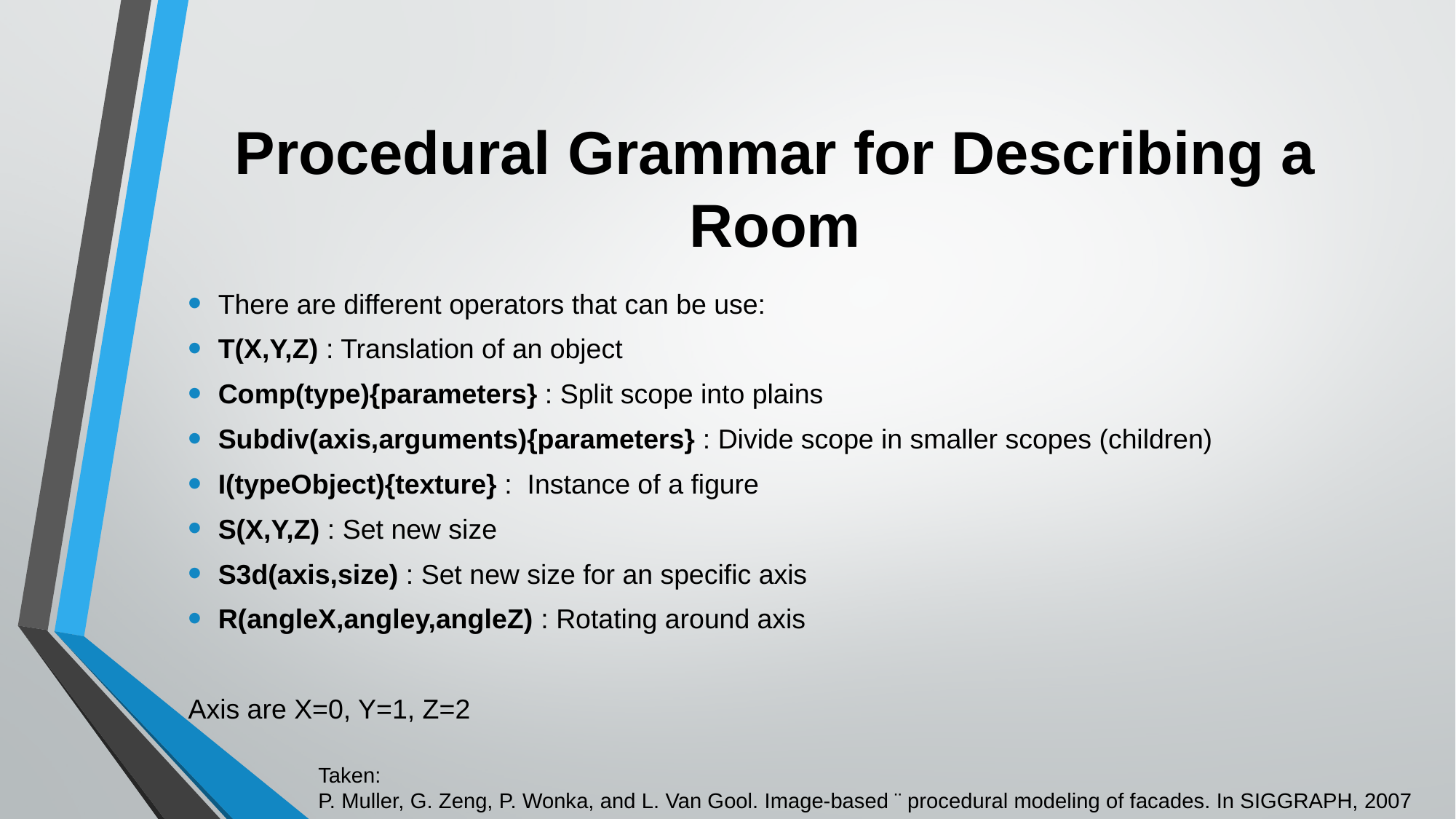

# Procedural Grammar for Describing a Room
There are different operators that can be use:
T(X,Y,Z) : Translation of an object
Comp(type){parameters} : Split scope into plains
Subdiv(axis,arguments){parameters} : Divide scope in smaller scopes (children)
I(typeObject){texture} :  Instance of a figure
S(X,Y,Z) : Set new size
S3d(axis,size) : Set new size for an specific axis
R(angleX,angley,angleZ) : Rotating around axis

Axis are X=0, Y=1, Z=2
Taken:
P. Muller, G. Zeng, P. Wonka, and L. Van Gool. Image-based ¨ procedural modeling of facades. In SIGGRAPH, 2007